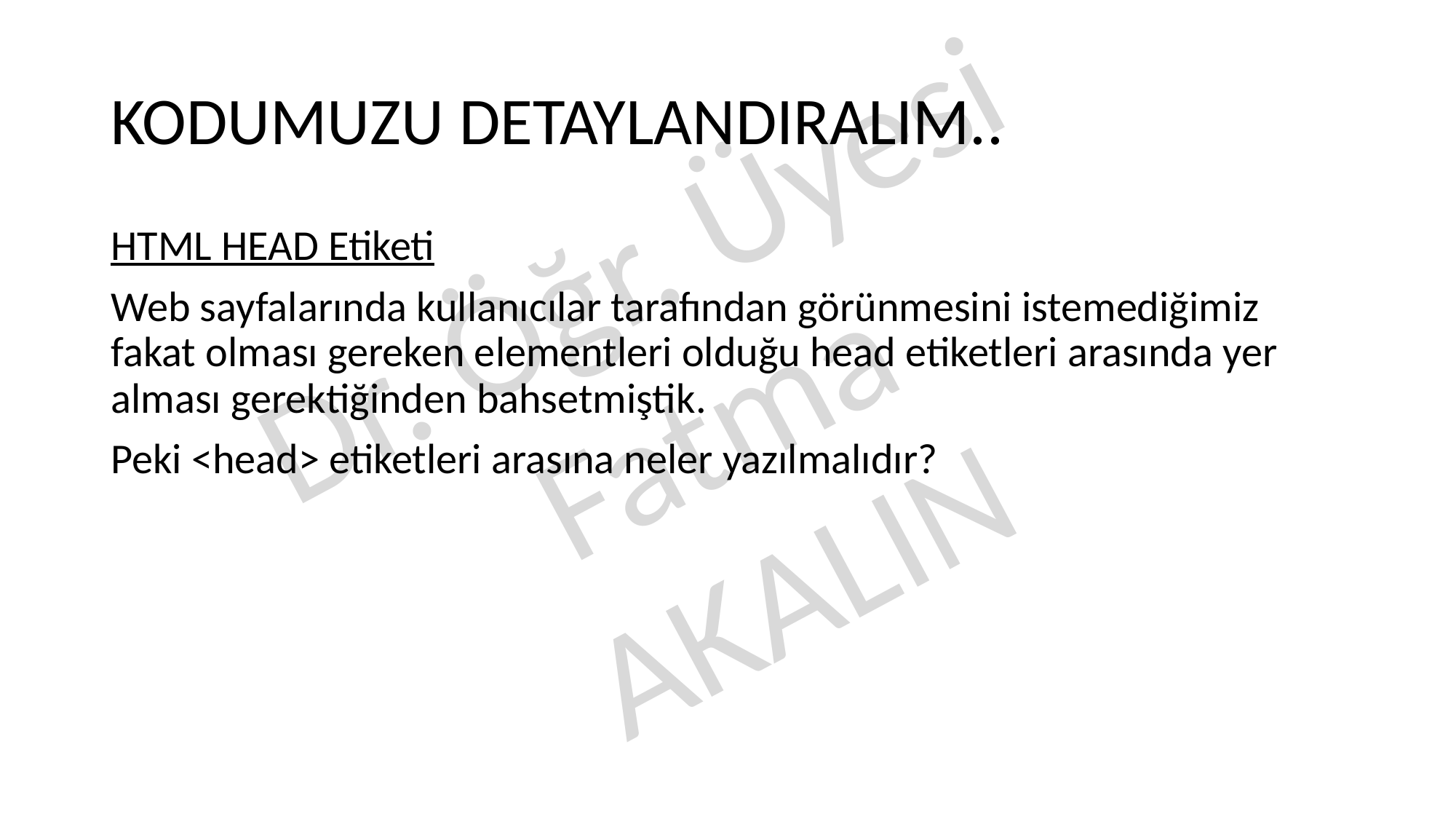

# KODUMUZU DETAYLANDIRALIM..
HTML HEAD Etiketi
Web sayfalarında kullanıcılar tarafından görünmesini istemediğimiz fakat olması gereken elementleri olduğu head etiketleri arasında yer alması gerektiğinden bahsetmiştik.
Peki <head> etiketleri arasına neler yazılmalıdır?